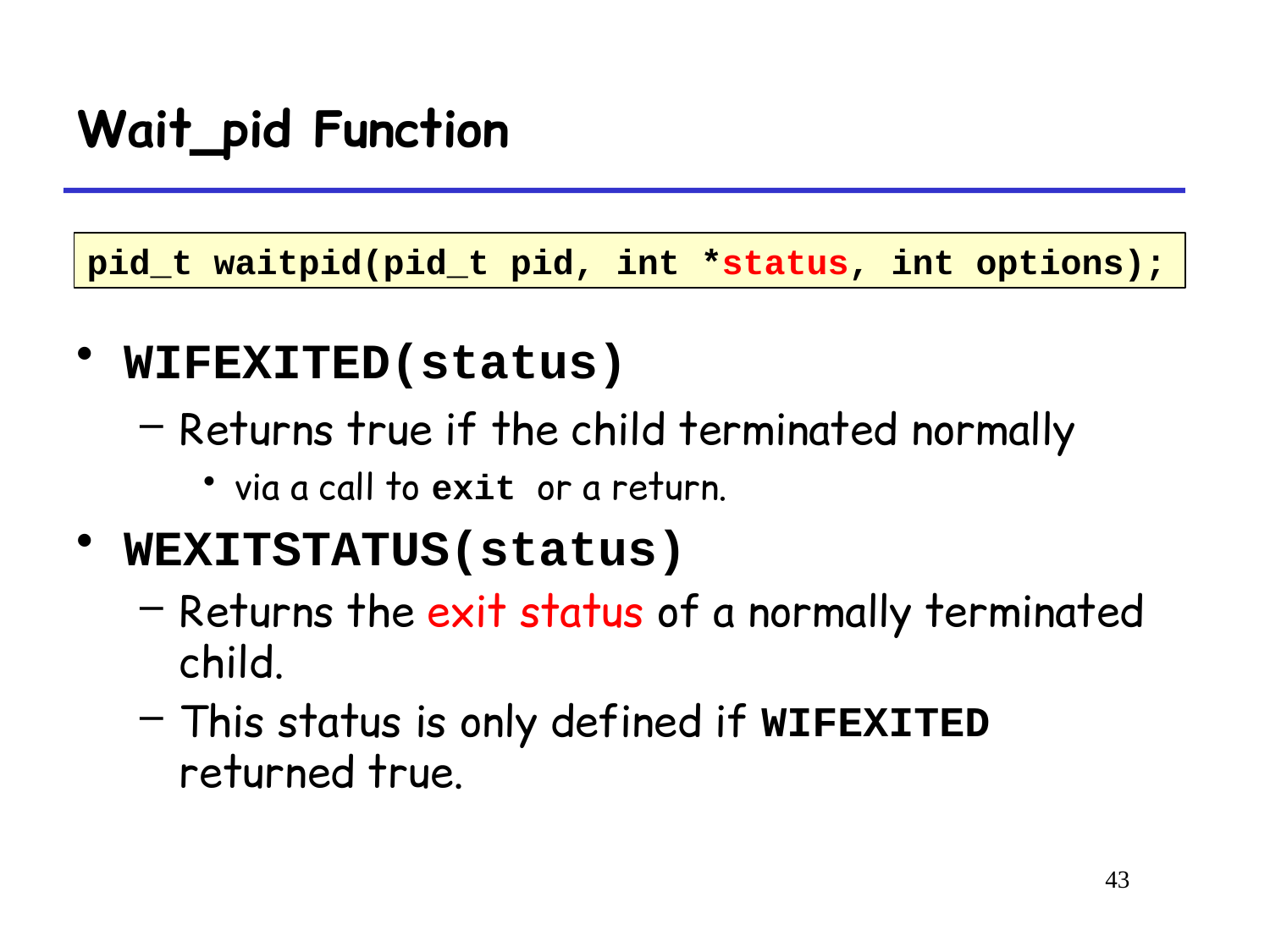

Wait_pid Function
pid_t waitpid(pid_t pid, int *status, int options);
WIFEXITED(status)
Returns true if the child terminated normally
via a call to exit or a return.
WEXITSTATUS(status)
Returns the exit status of a normally terminated child.
This status is only defined if WIFEXITED returned true.
# 43